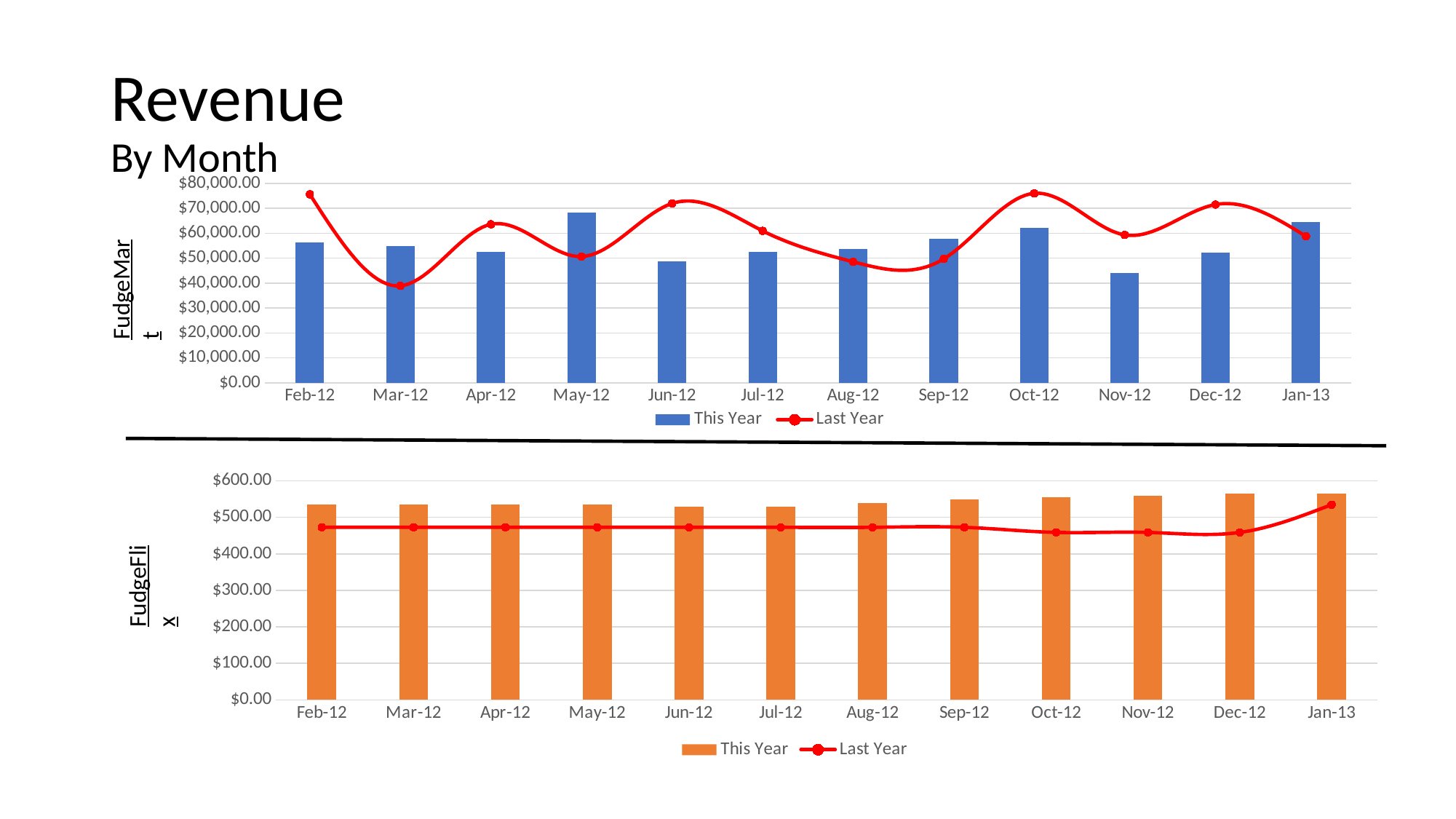

# Revenue By Month

### Chart

| Category | This Year | Last Year |
|---|---|---|
| 40940 | 56224.4 | 75590.0 |
| 40969 | 54709.05 | 38899.85 |
| 41000 | 52595.3 | 63584.75 |
| 41030 | 68394.8 | 50635.85 |
| 41061 | 48777.5 | 71923.55 |
| 41091 | 52611.15 | 60927.55 |
| 41122 | 53808.65 | 48521.6 |
| 41153 | 57672.8 | 49673.45 |
| 41183 | 62243.8 | 75991.25 |
| 41214 | 44084.2 | 59301.6 |
| 41244 | 52299.0 | 71485.75 |
| 41275 | 64435.0 | 58767.8 |
FudgeMart

### Chart

| Category | This Year | Last Year |
|---|---|---|
| 40940 | 534.65 | 472.65 |
| 40969 | 534.65 | 472.65 |
| 41000 | 534.65 | 472.65 |
| 41030 | 534.65 | 472.65 |
| 41061 | 529.65 | 472.65 |
| 41091 | 529.65 | 472.65 |
| 41122 | 539.65 | 472.65 |
| 41153 | 549.65 | 472.65 |
| 41183 | 554.65 | 458.65 |
| 41214 | 559.65 | 458.65 |
| 41244 | 564.65 | 458.65 |
| 41275 | 564.65 | 534.65 |
FudgeFlix